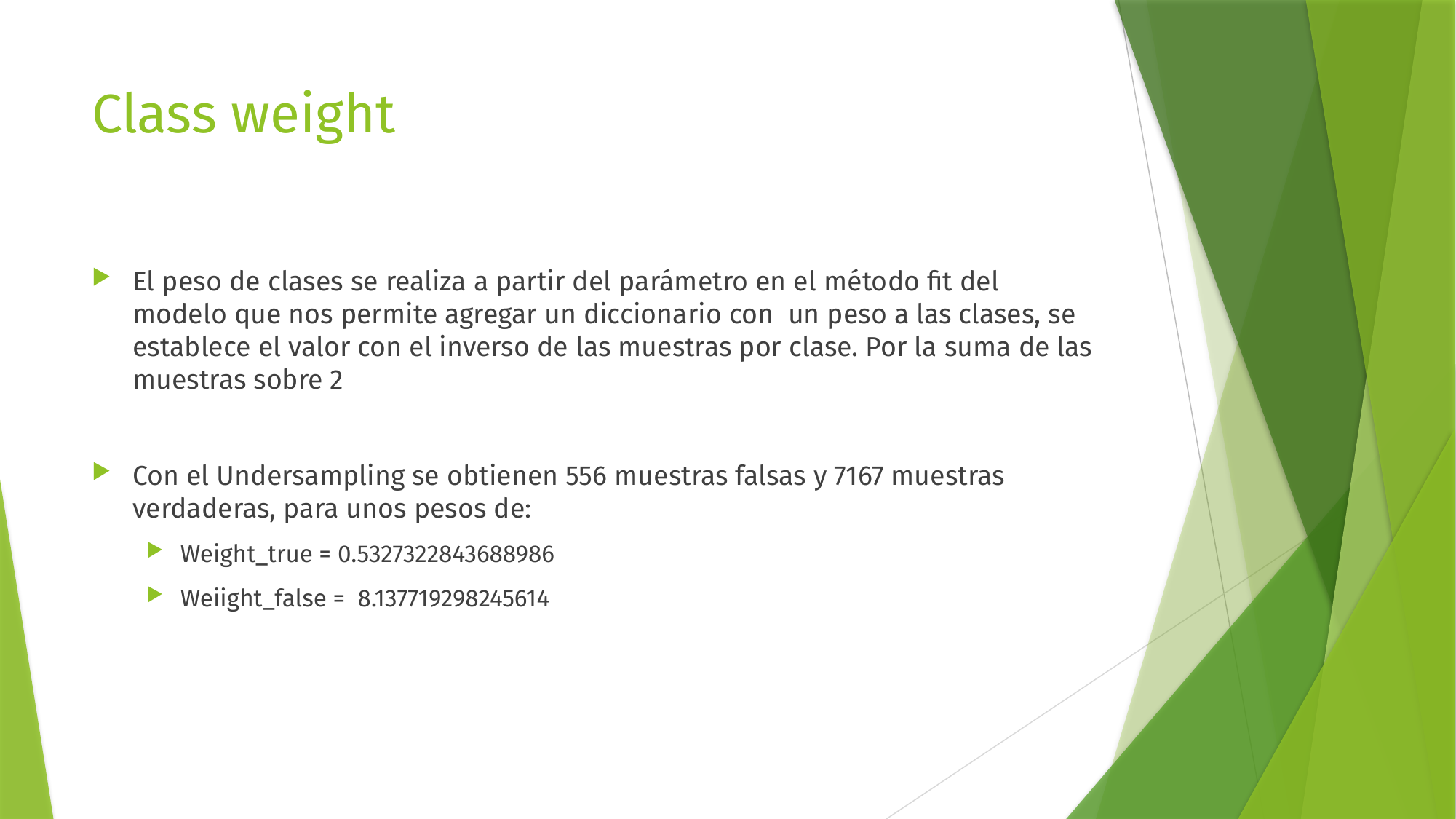

# Class weight
El peso de clases se realiza a partir del parámetro en el método fit del modelo que nos permite agregar un diccionario con  un peso a las clases, se establece el valor con el inverso de las muestras por clase. Por la suma de las muestras sobre 2

Con el Undersampling se obtienen 556 muestras falsas y 7167 muestras verdaderas, para unos pesos de:
Weight_true = 0.5327322843688986
Weiight_false =  8.137719298245614